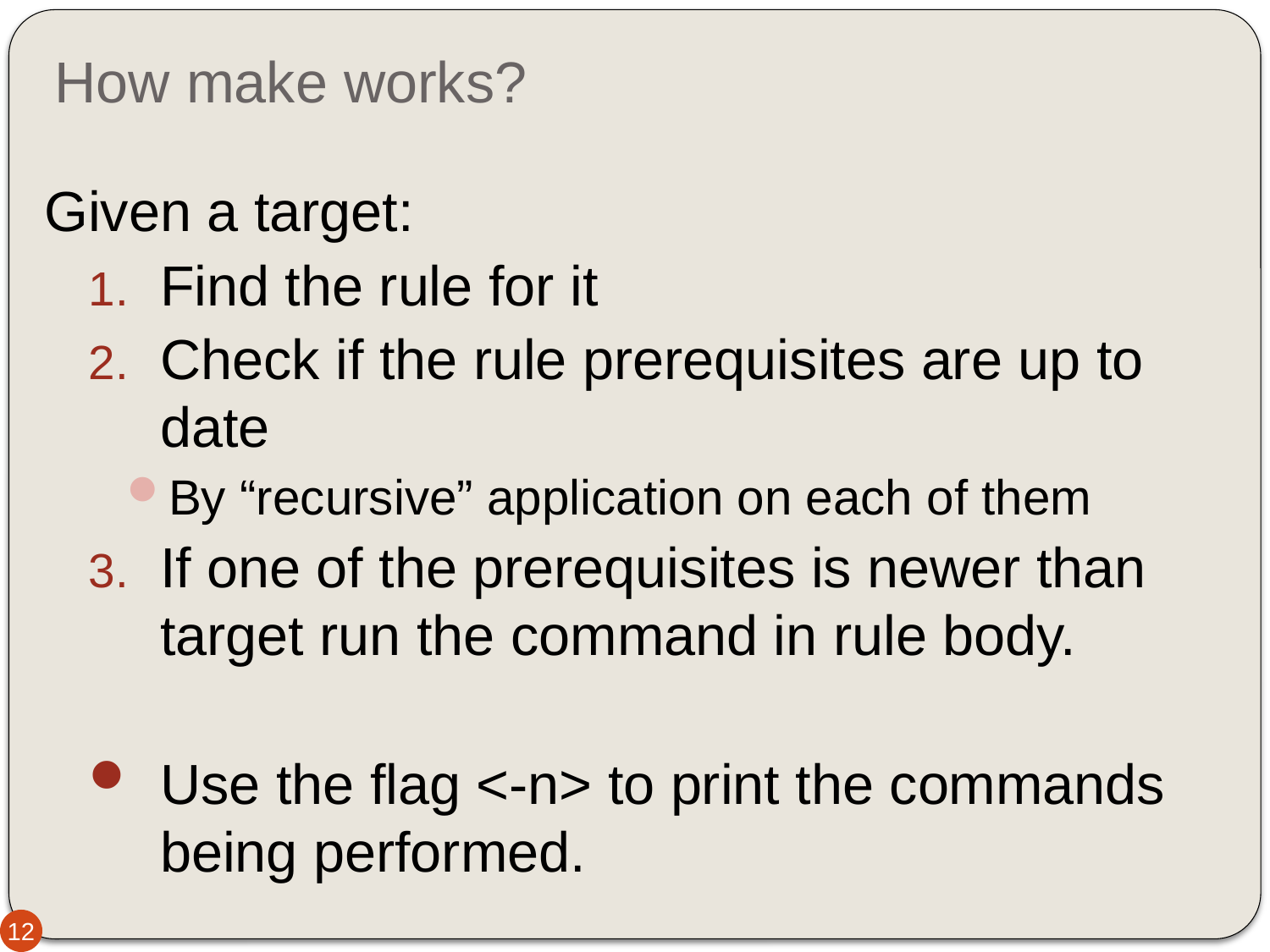

# How make works?
Given a target:
Find the rule for it
Check if the rule prerequisites are up to date
By “recursive” application on each of them
If one of the prerequisites is newer than target run the command in rule body.

Use the flag <-n> to print the commands being performed.
12